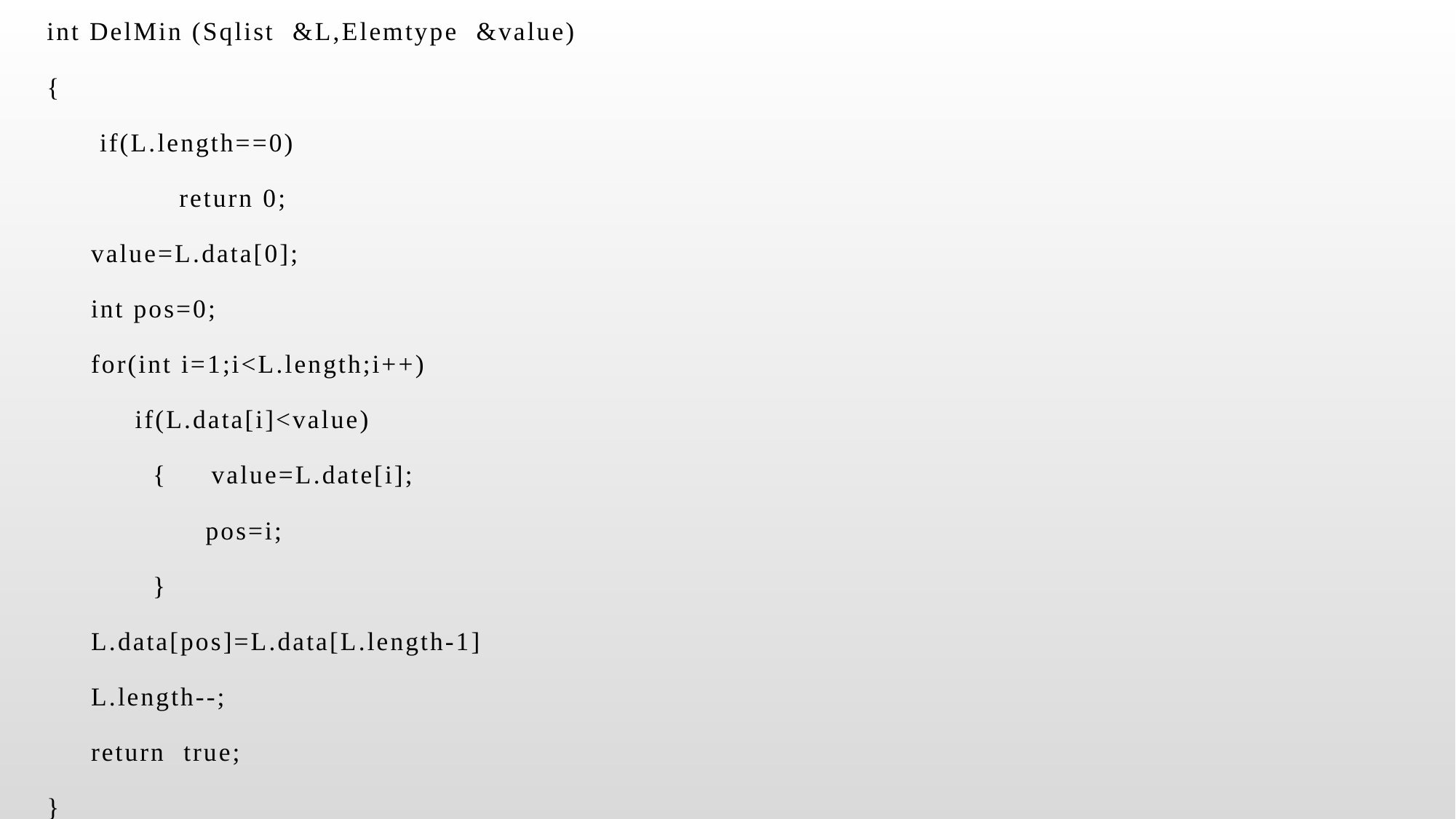

int DelMin (Sqlist  &L,Elemtype  &value)
{
      if(L.length==0)
               return 0;
     value=L.data[0];
     int pos=0;
     for(int i=1;i<L.length;i++)
          if(L.data[i]<value)
            {     value=L.date[i];
                  pos=i;
            }
     L.data[pos]=L.data[L.length-1]
     L.length--;
     return  true;
}